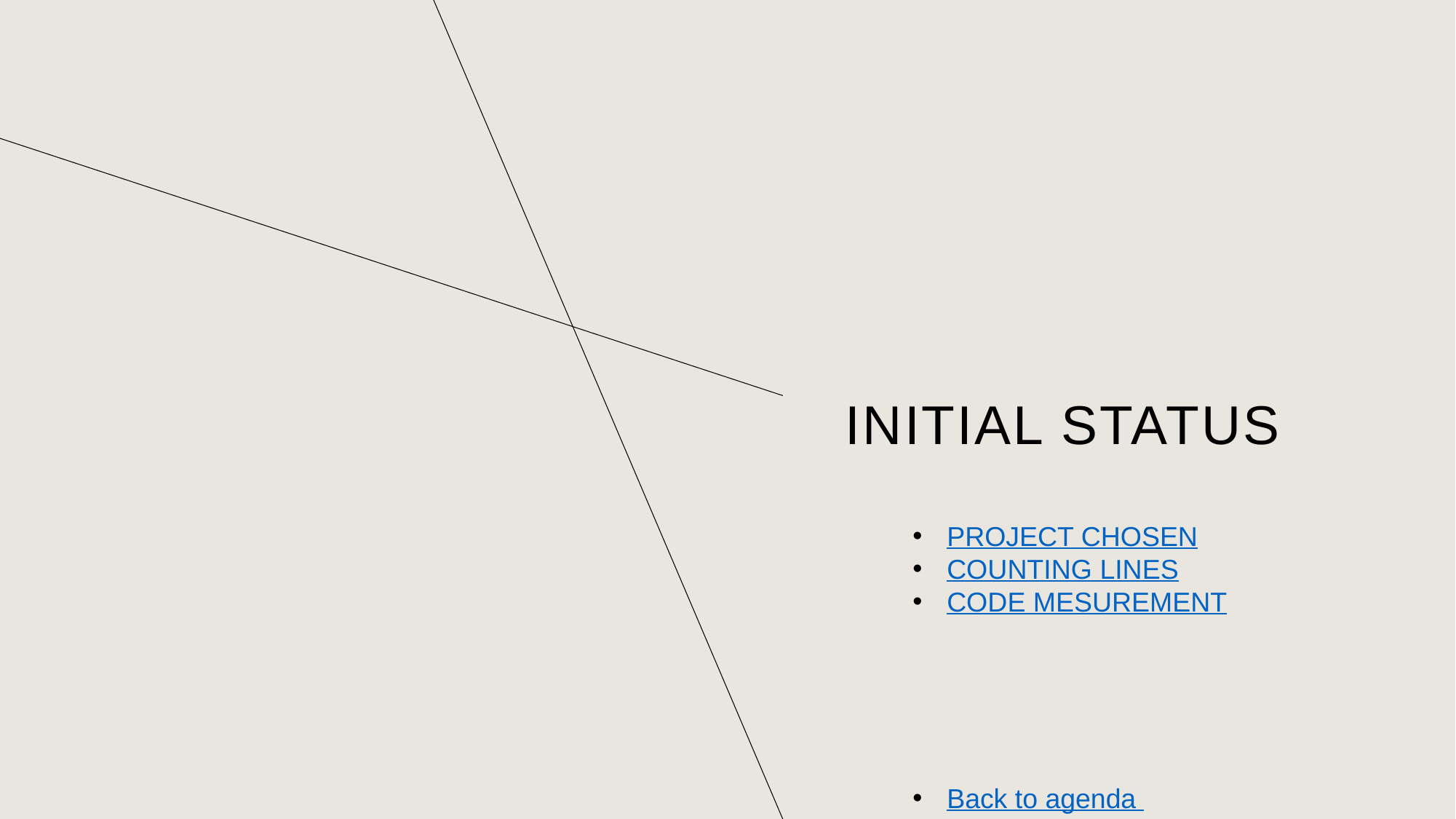

# Initial status
PROJECT CHOSEN
COUNTING LINES
CODE MESUREMENT

Back to agenda